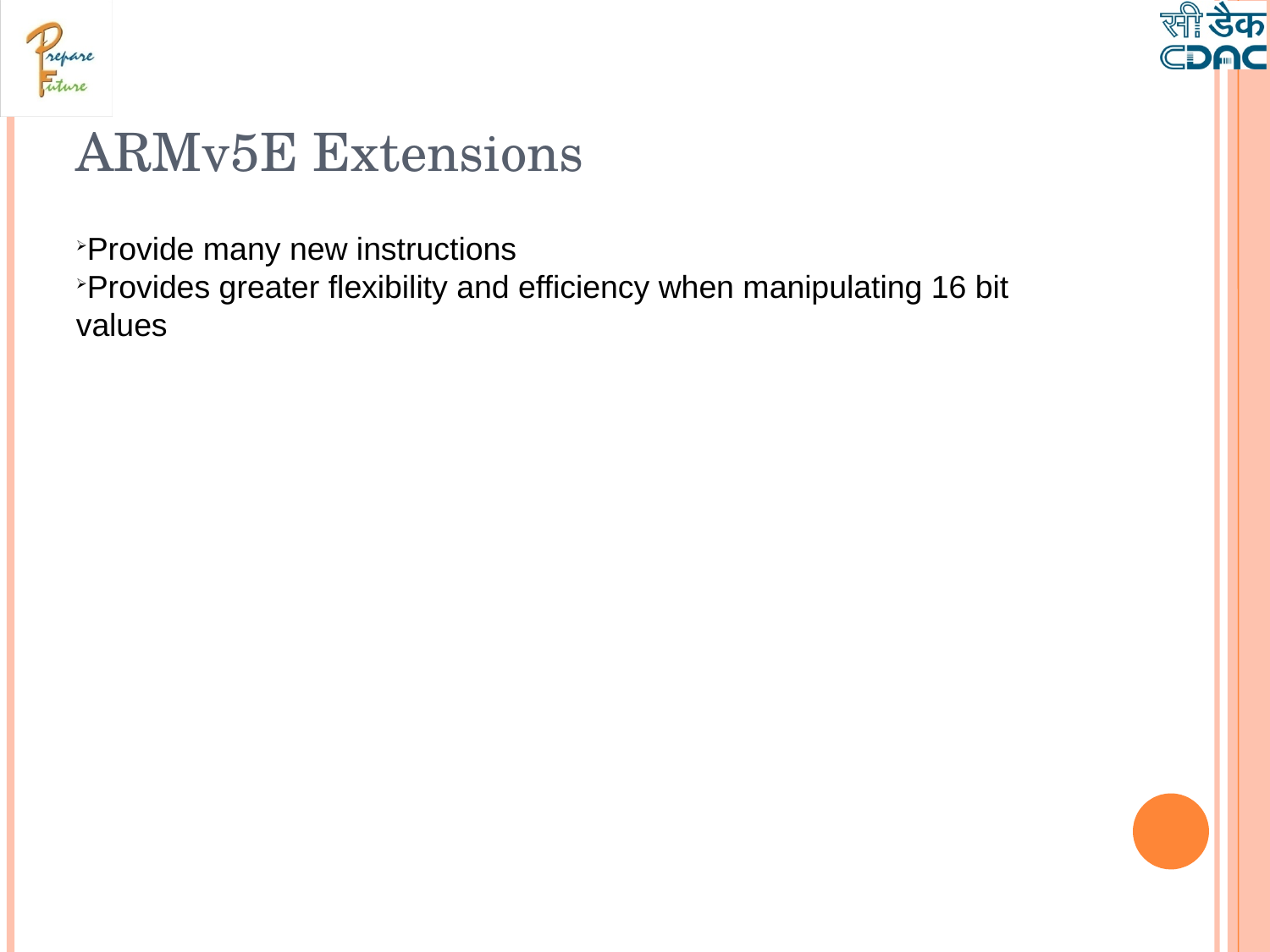

ARMv5E Extensions
Provide many new instructions
Provides greater flexibility and efficiency when manipulating 16 bit values